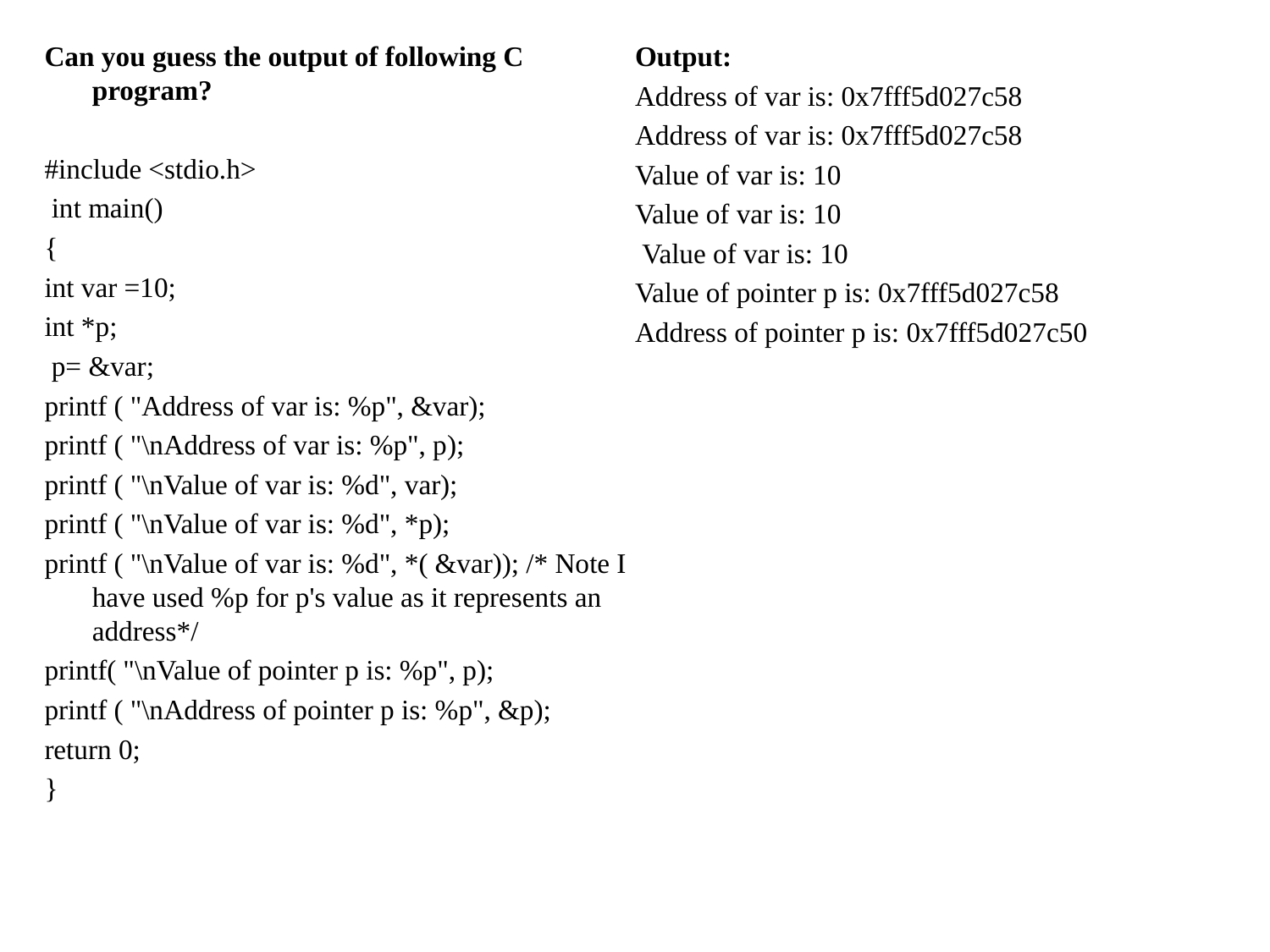

Can you guess the output of following C program?

#include <stdio.h>
 int main()
{
int var =10;
int *p;
 p= &var;
printf ( "Address of var is: %p", &var);
printf ( "\nAddress of var is: %p", p);
printf ( "\nValue of var is: %d", var);
printf ( "\nValue of var is: %d", *p);
printf ( "\nValue of var is: %d", *( &var)); /* Note I have used %p for p's value as it represents an address*/
printf( "\nValue of pointer p is: %p", p);
printf ( "\nAddress of pointer p is: %p", &p);
return 0;
}

Output:
Address of var is: 0x7fff5d027c58
Address of var is: 0x7fff5d027c58
Value of var is: 10
Value of var is: 10
 Value of var is: 10
Value of pointer p is: 0x7fff5d027c58
Address of pointer p is: 0x7fff5d027c50